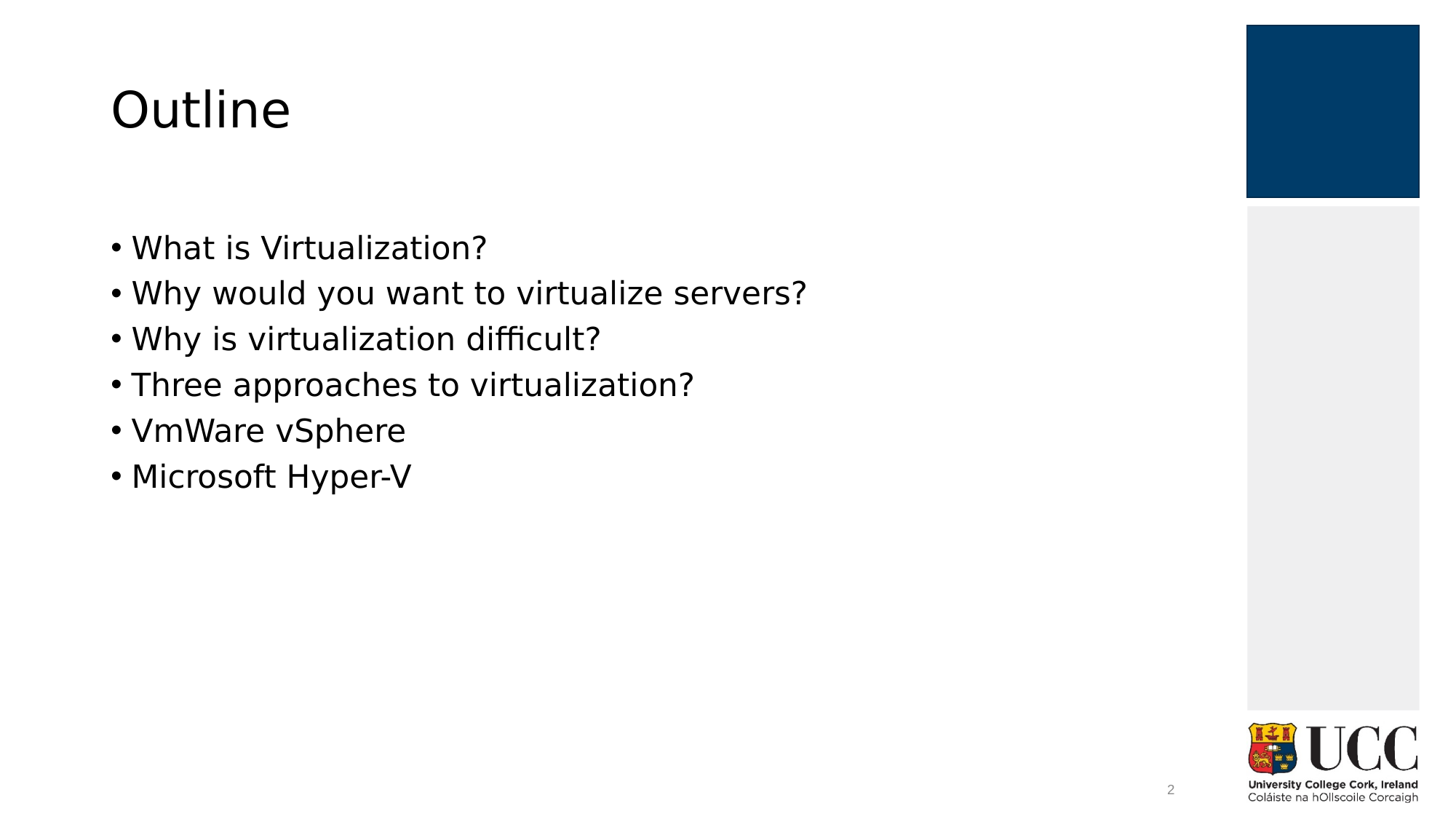

# Outline
What is Virtualization?
Why would you want to virtualize servers?
Why is virtualization difficult?
Three approaches to virtualization?
VmWare vSphere
Microsoft Hyper-V
2